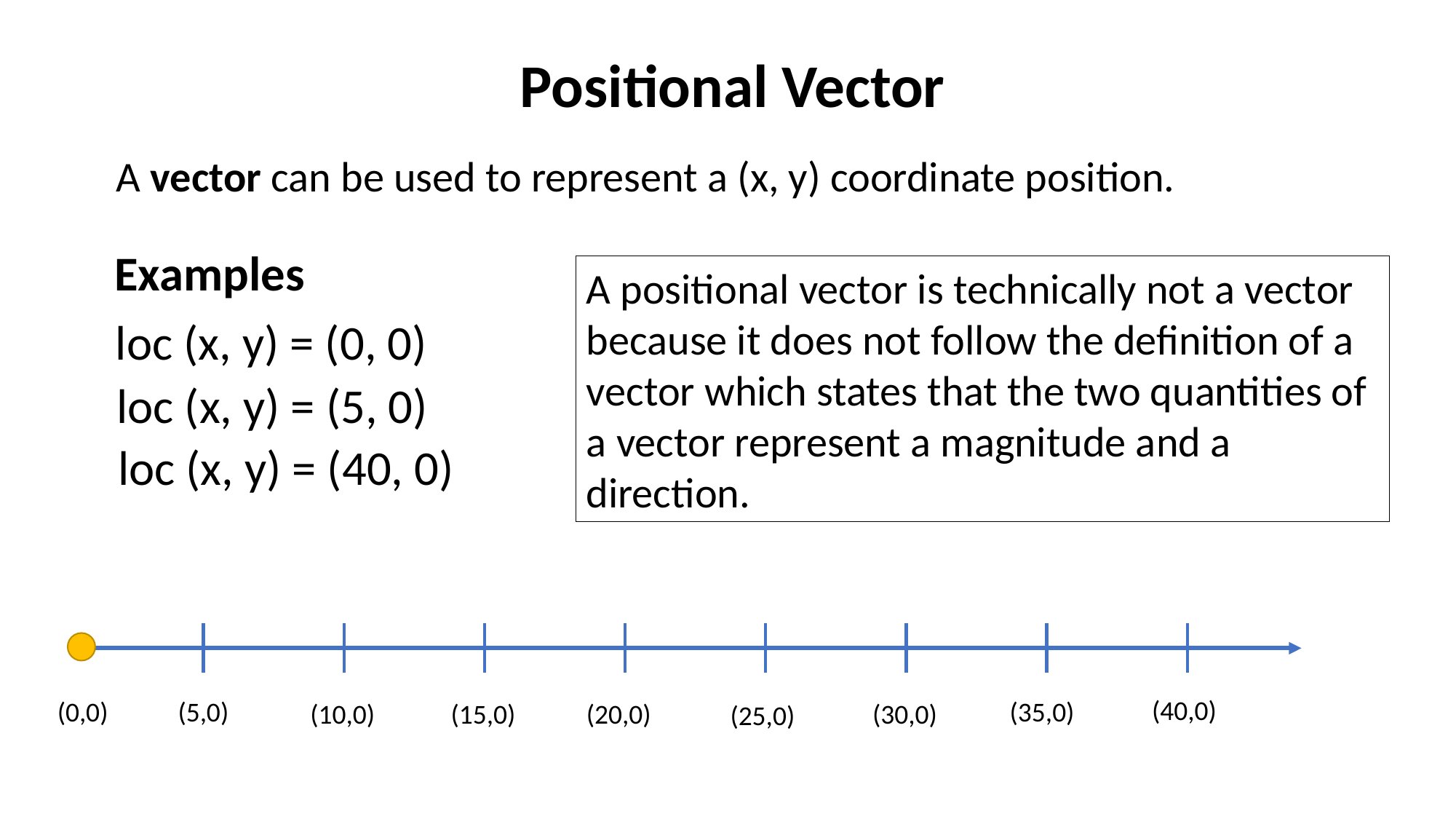

Positional Vector
A vector can be used to represent a (x, y) coordinate position.
Examples
A positional vector is technically not a vector  because it does not follow the definition of a vector which states that the two quantities of a vector represent a magnitude and a direction.
loc (x, y) = (0, 0)
loc (x, y) = (5, 0)
loc (x, y) = (40, 0)

(40,0)
(35,0)
(0,0)
(5,0)
(30,0)
(20,0)
(15,0)
(10,0)
(25,0)